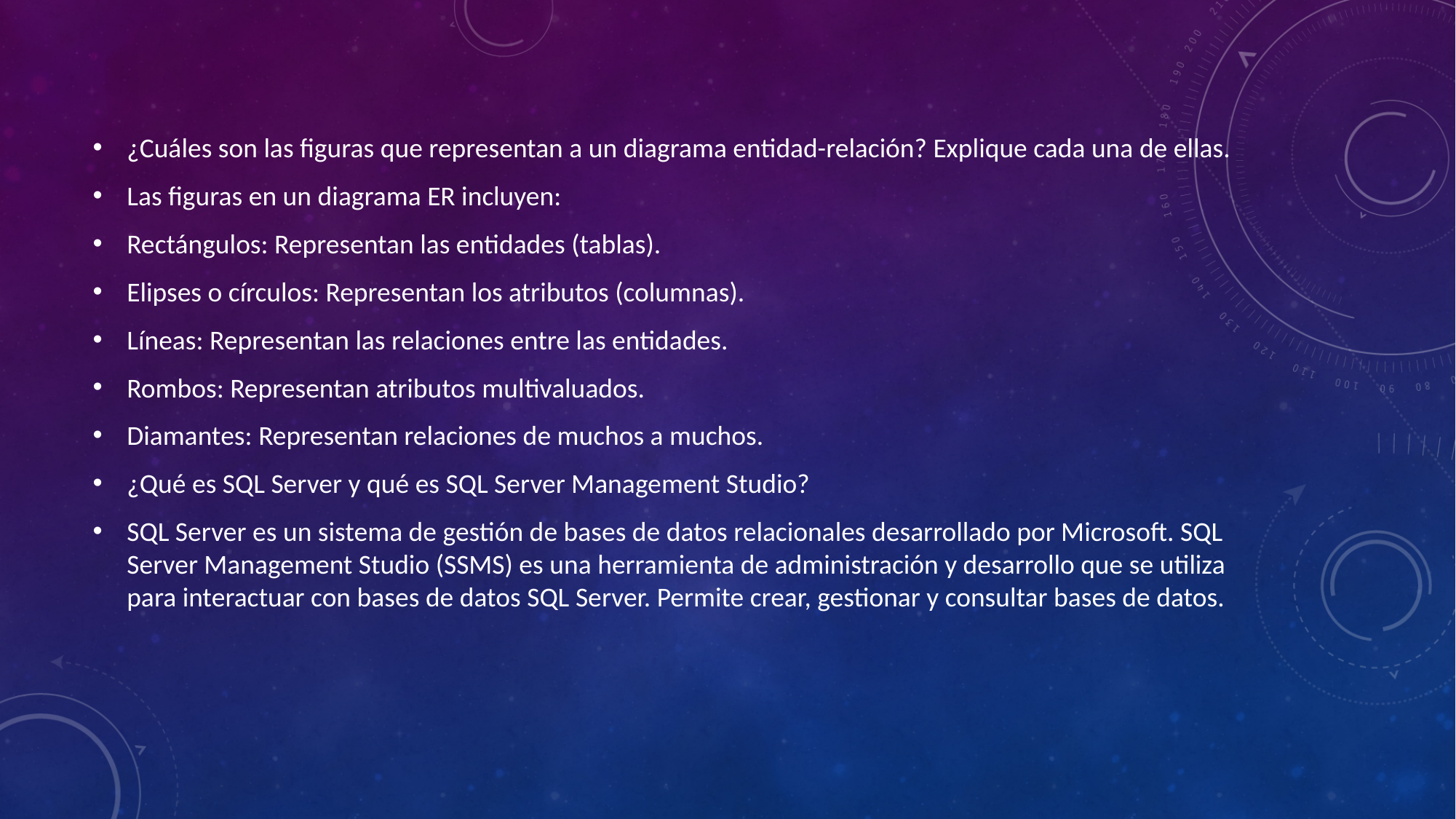

¿Cuáles son las figuras que representan a un diagrama entidad-relación? Explique cada una de ellas.
Las figuras en un diagrama ER incluyen:
Rectángulos: Representan las entidades (tablas).
Elipses o círculos: Representan los atributos (columnas).
Líneas: Representan las relaciones entre las entidades.
Rombos: Representan atributos multivaluados.
Diamantes: Representan relaciones de muchos a muchos.
¿Qué es SQL Server y qué es SQL Server Management Studio?
SQL Server es un sistema de gestión de bases de datos relacionales desarrollado por Microsoft. SQL Server Management Studio (SSMS) es una herramienta de administración y desarrollo que se utiliza para interactuar con bases de datos SQL Server. Permite crear, gestionar y consultar bases de datos.